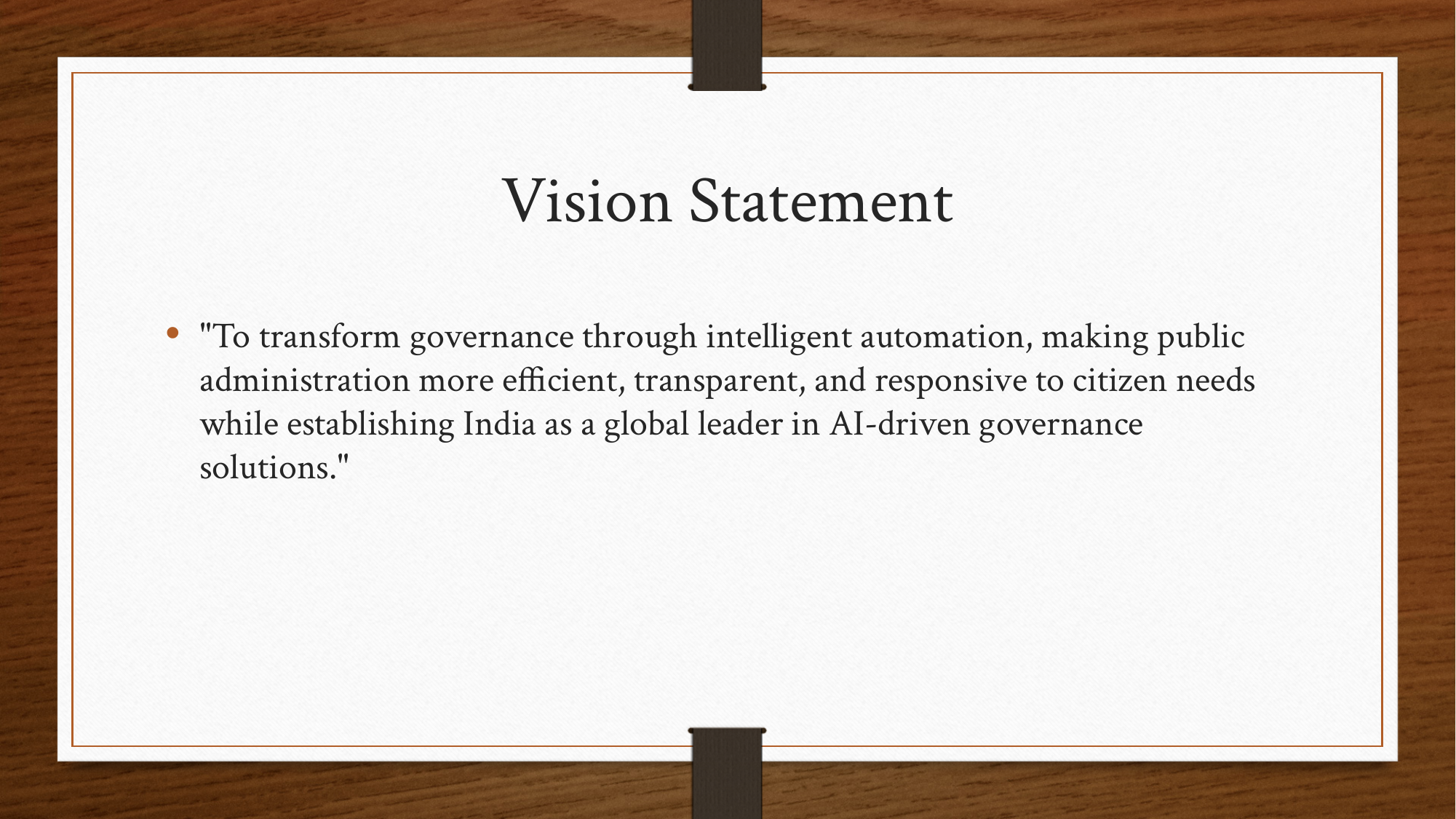

# Vision Statement
"To transform governance through intelligent automation, making public administration more efficient, transparent, and responsive to citizen needs while establishing India as a global leader in AI-driven governance solutions."